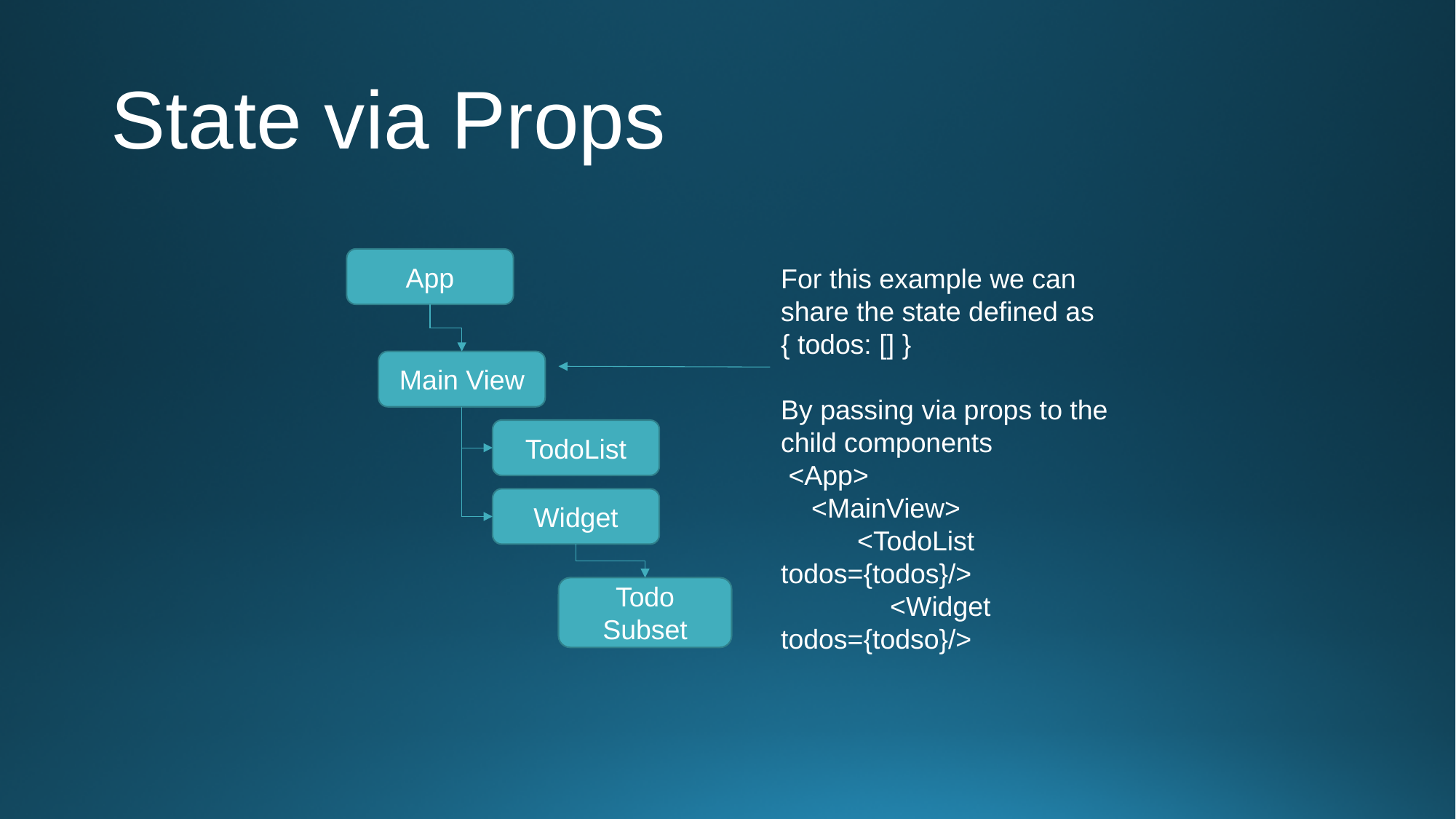

# State via Props
App
For this example we can share the state defined as { todos: [] }

By passing via props to the child components
 <App>
    <MainView>
          <TodoList todos={todos}/>
	<Widget todos={todso}/>

Main View
TodoList
Widget
Todo Subset